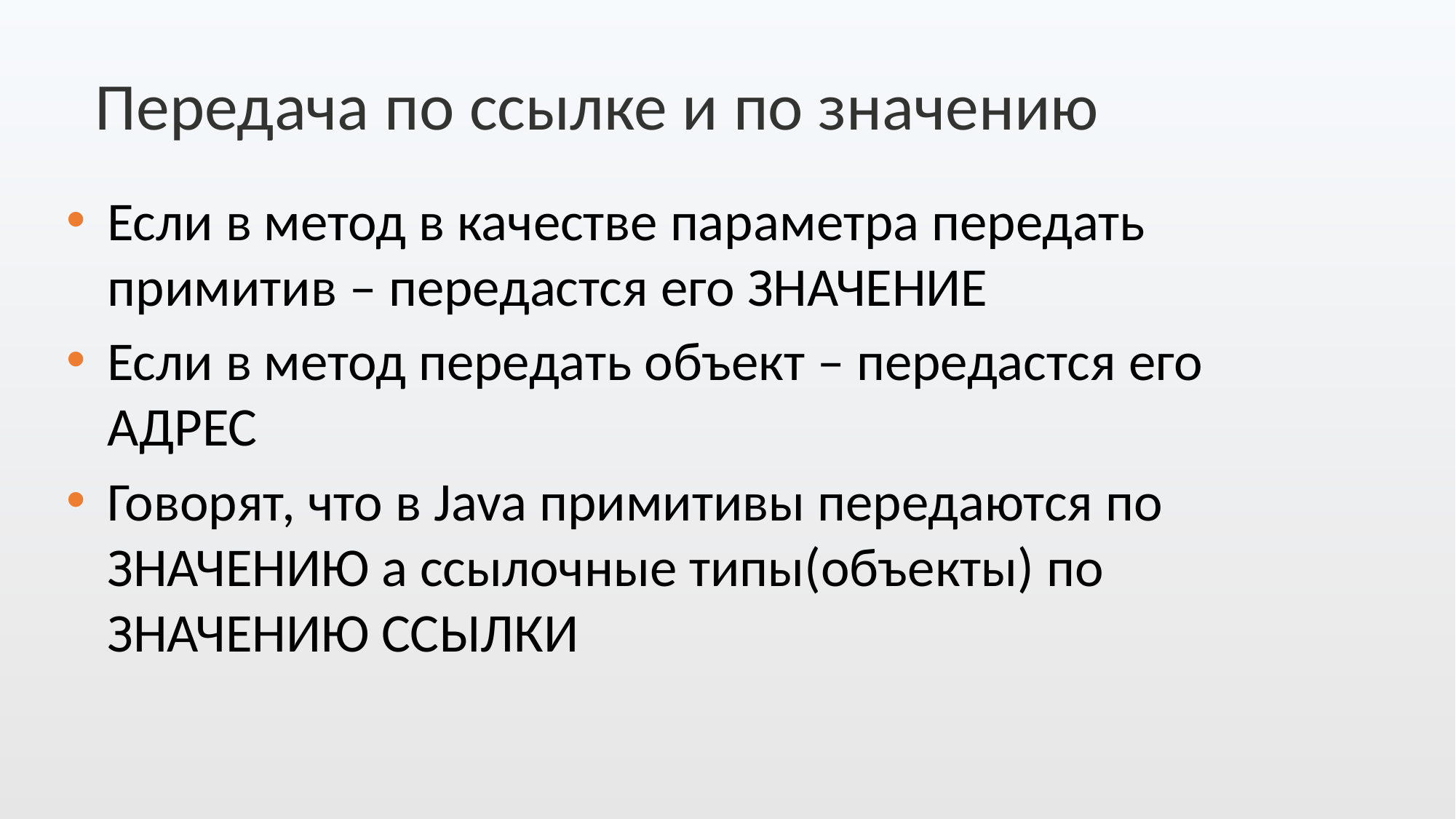

Передача по ссылке и по значению

Если в метод в качестве параметра передать примитив – передастся его ЗНАЧЕНИЕ
Если в метод передать объект – передастся его АДРЕС
Говорят, что в Java примитивы передаются по ЗНАЧЕНИЮ а ссылочные типы(объекты) по ЗНАЧЕНИЮ ССЫЛКИ